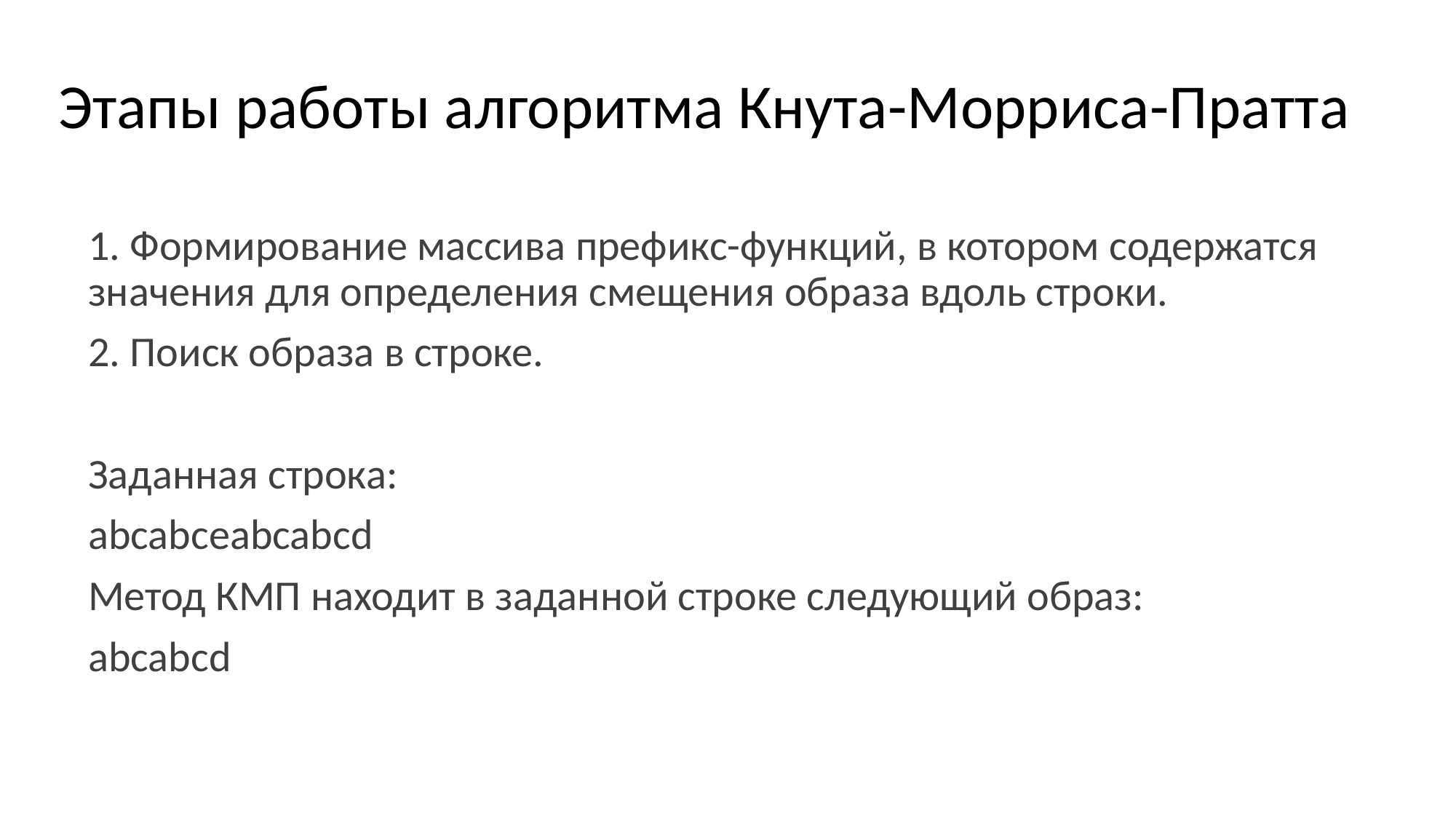

# Этапы работы алгоритма Кнута-Морриса-Пратта
1. Формирование массива префикс-функций, в котором содержатся значения для определения смещения образа вдоль строки.
2. Поиск образа в строке.

Заданная строка:
abcabceabcabcd
Метод КМП находит в заданной строке следующий образ:
abcabcd